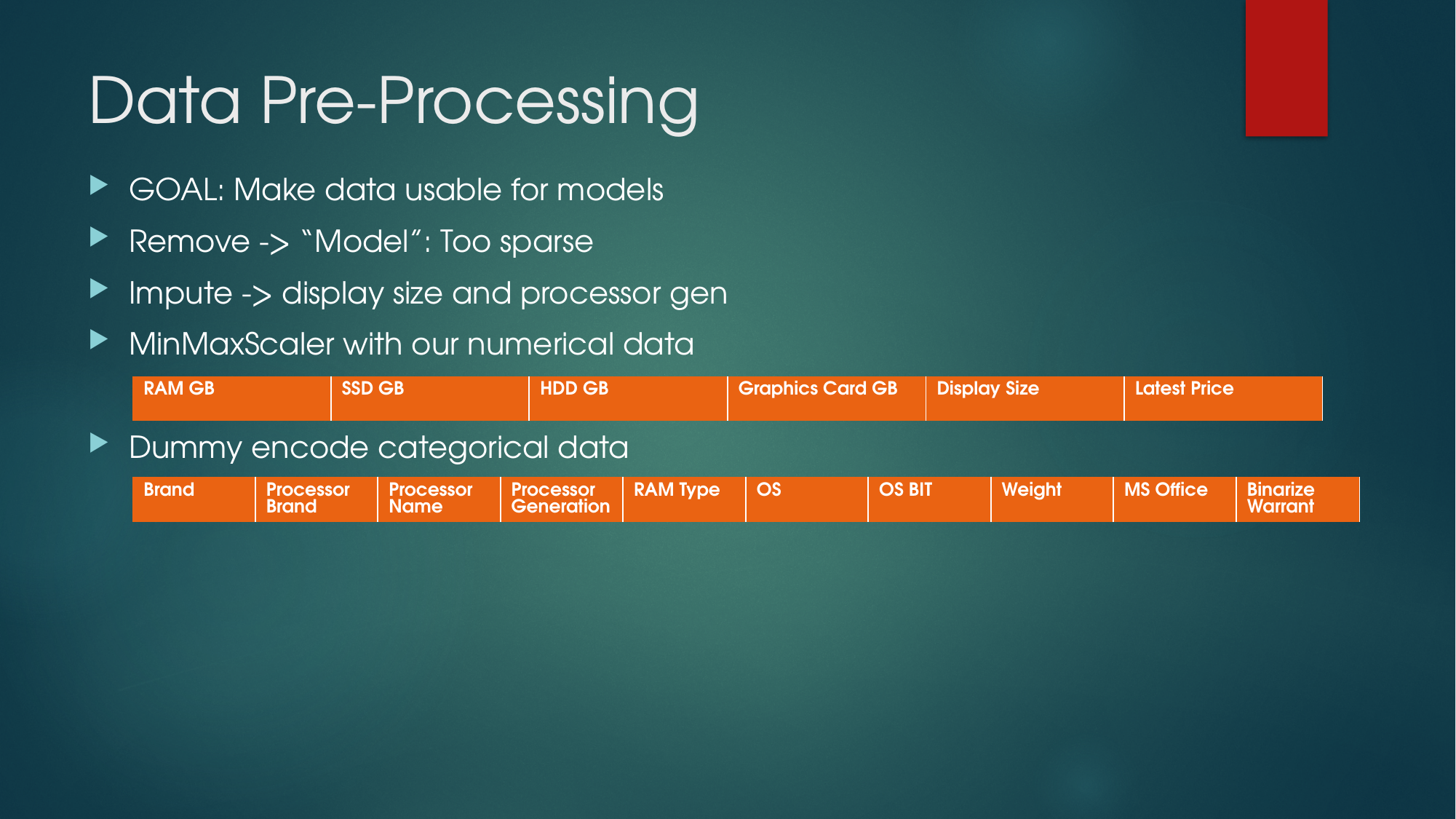

# Data Pre-Processing
GOAL: Make data usable for models
Remove -> “Model”: Too sparse
Impute -> display size and processor gen
MinMaxScaler with our numerical data

Dummy encode categorical data
| RAM GB | SSD GB | HDD GB | Graphics Card GB | Display Size | Latest Price |
| --- | --- | --- | --- | --- | --- |
| Brand | Processor Brand | Processor Name | Processor Generation | RAM Type | OS | OS BIT | Weight | MS Office | Binarize Warrant |
| --- | --- | --- | --- | --- | --- | --- | --- | --- | --- |